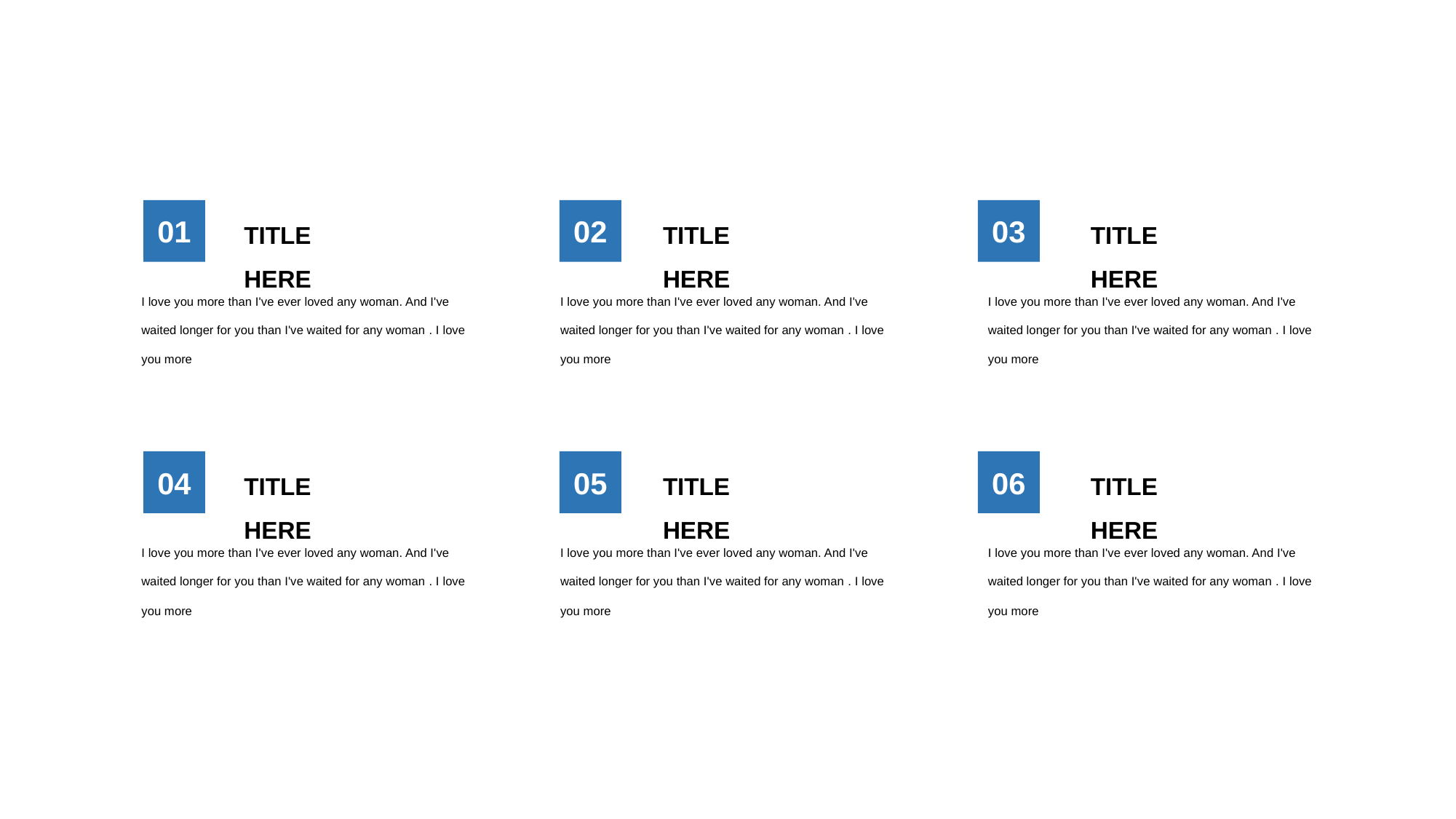

01
TITLE HERE
02
TITLE HERE
03
TITLE HERE
I love you more than I've ever loved any woman. And I've waited longer for you than I've waited for any woman . I love you more
I love you more than I've ever loved any woman. And I've waited longer for you than I've waited for any woman . I love you more
I love you more than I've ever loved any woman. And I've waited longer for you than I've waited for any woman . I love you more
04
TITLE HERE
05
TITLE HERE
06
TITLE HERE
I love you more than I've ever loved any woman. And I've waited longer for you than I've waited for any woman . I love you more
I love you more than I've ever loved any woman. And I've waited longer for you than I've waited for any woman . I love you more
I love you more than I've ever loved any woman. And I've waited longer for you than I've waited for any woman . I love you more